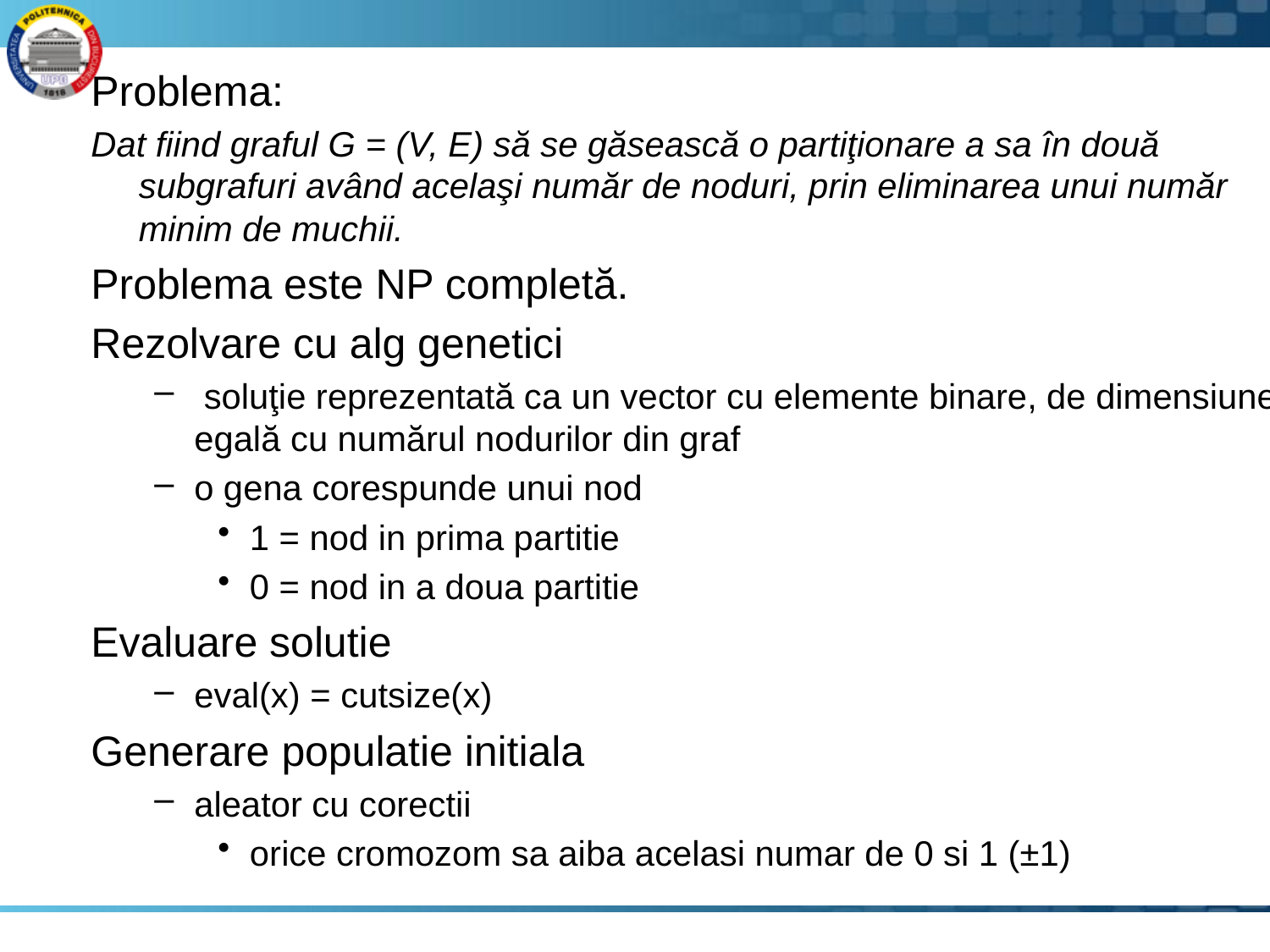

Problema:
Dat fiind graful G = (V, E) să se găsească o partiţionare a sa în două subgrafuri având acelaşi număr de noduri, prin eliminarea unui număr minim de muchii.
Problema este NP completă.
Rezolvare cu alg genetici
 soluţie reprezentată ca un vector cu elemente binare, de dimensiune egală cu numărul nodurilor din graf
o gena corespunde unui nod
1 = nod in prima partitie
0 = nod in a doua partitie
Evaluare solutie
eval(x) = cutsize(x)
Generare populatie initiala
aleator cu corectii
orice cromozom sa aiba acelasi numar de 0 si 1 (±1)